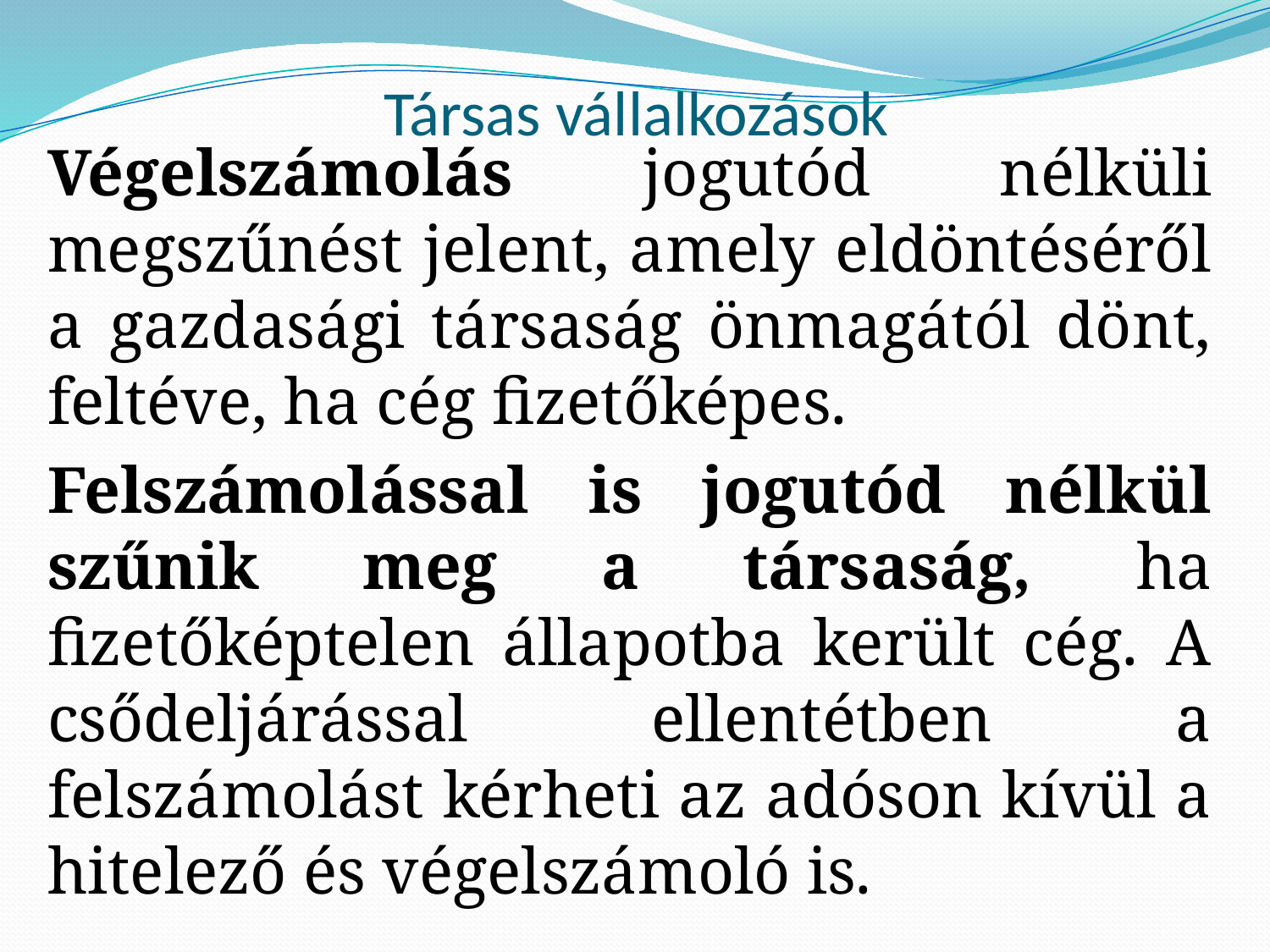

# Társas vállalkozások
Végelszámolás jogutód nélküli megszűnést jelent, amely eldöntéséről a gazdasági társaság önmagától dönt, feltéve, ha cég fizetőképes.
Felszámolással is jogutód nélkül szűnik meg a társaság, ha fizetőképtelen állapotba került cég. A csődeljárással ellentétben a felszámolást kérheti az adóson kívül a hitelező és végelszámoló is.